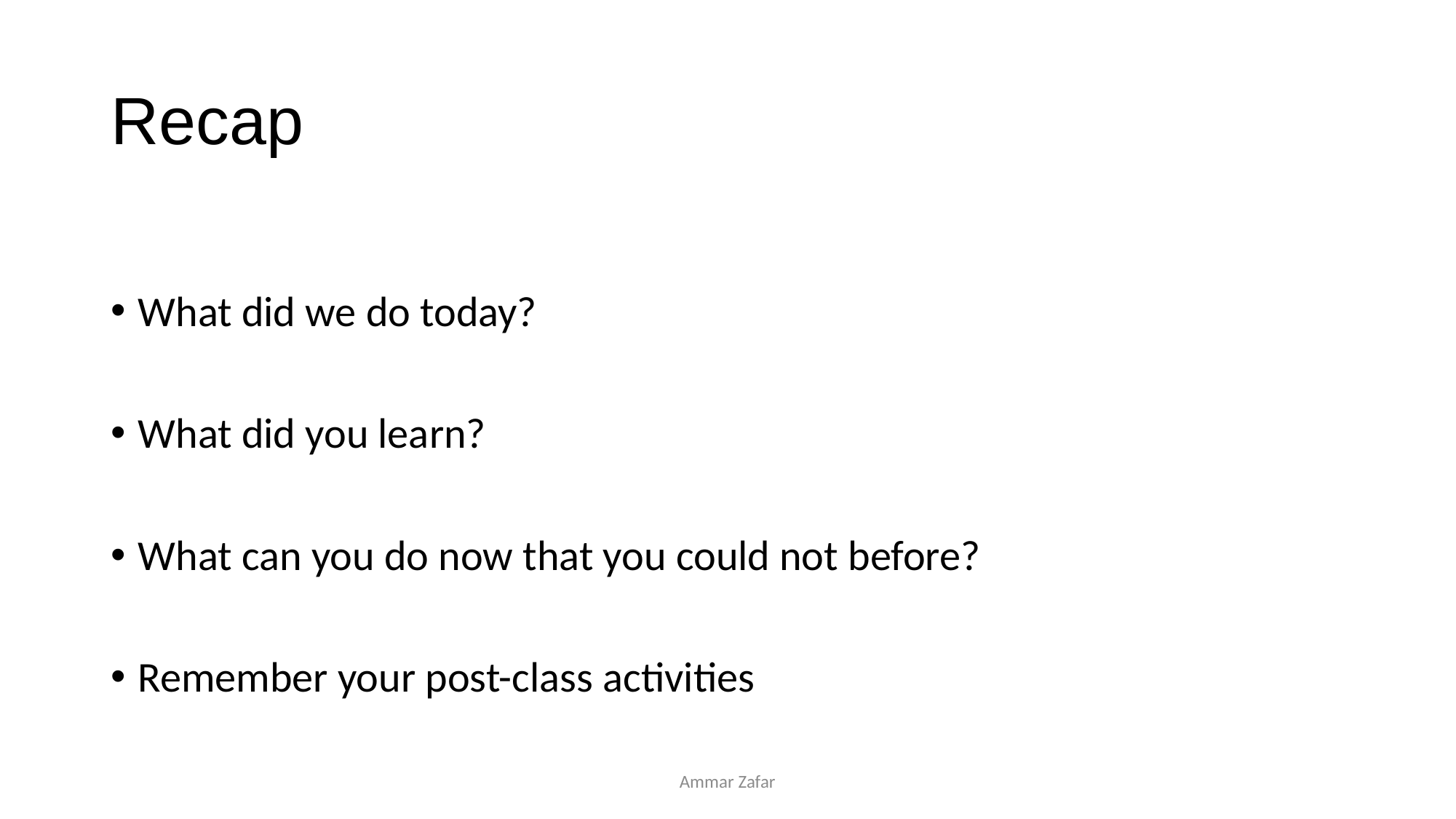

# Recap

What did we do today?

What did you learn?

What can you do now that you could not before?

Remember your post-class activities

Ammar Zafar